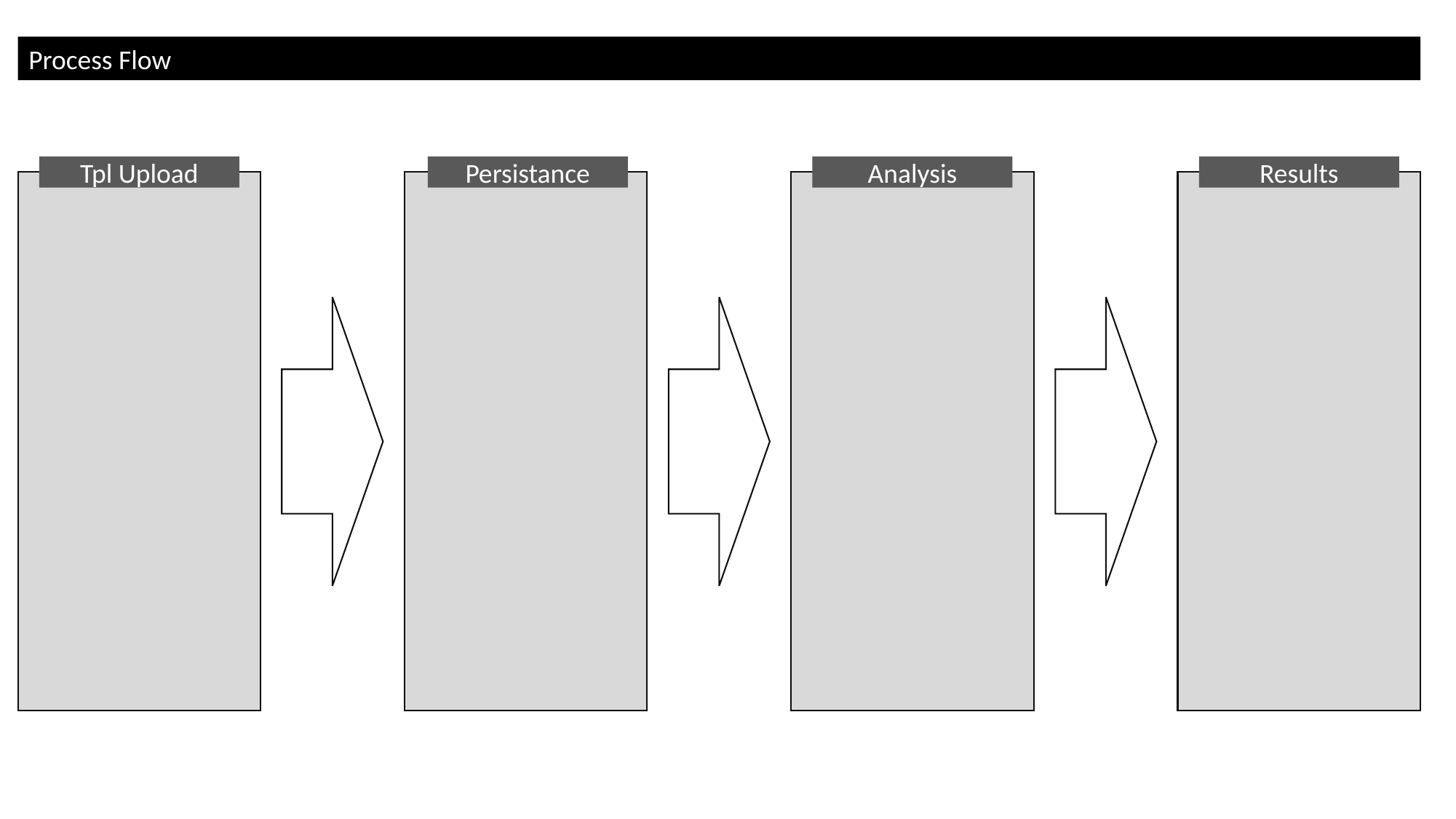

Process Flow
Tpl Upload
Persistance
Analysis
Results